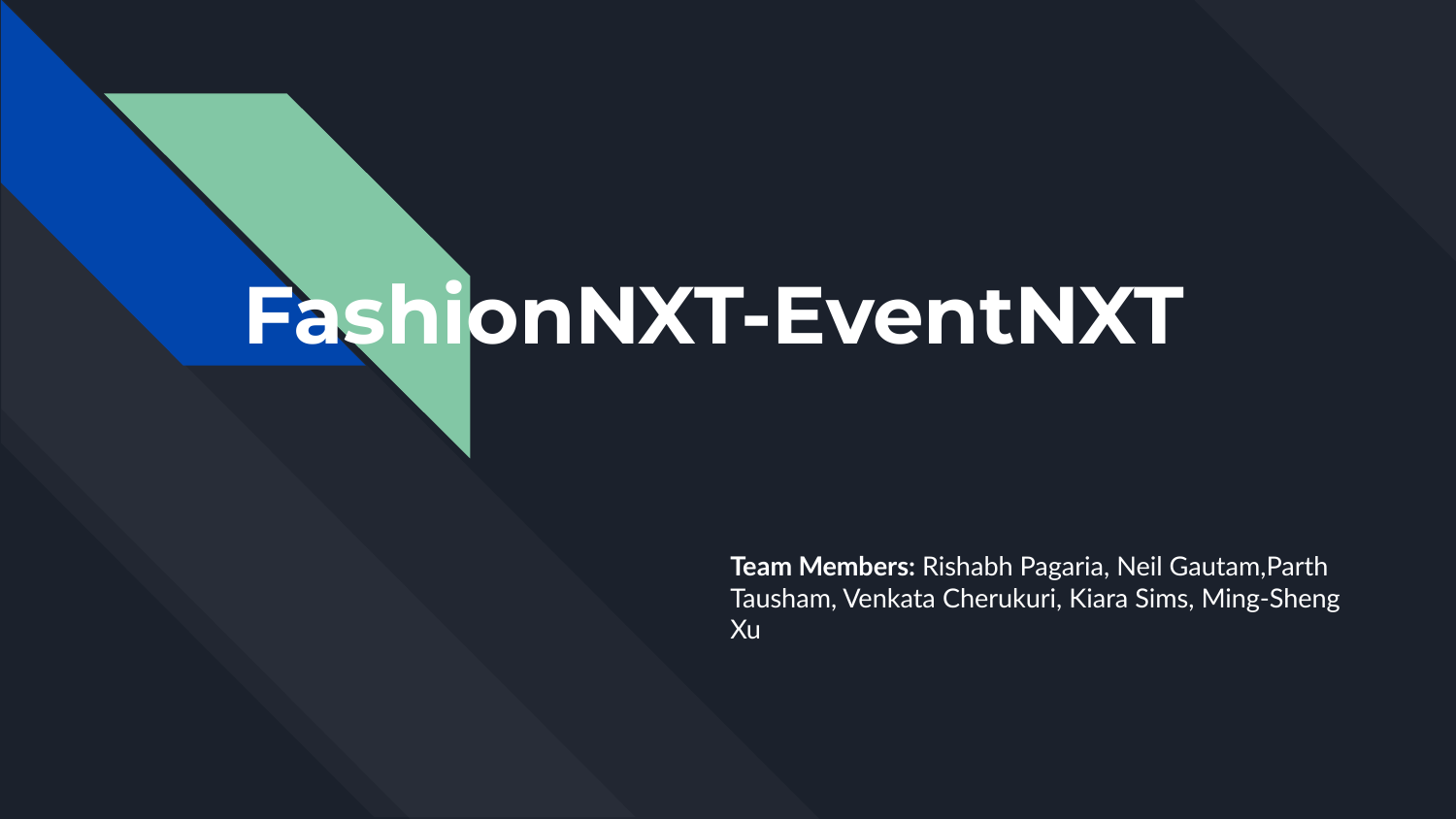

# FashionNXT-EventNXT
Team Members: Rishabh Pagaria, Neil Gautam,Parth Tausham, Venkata Cherukuri, Kiara Sims, Ming-Sheng Xu